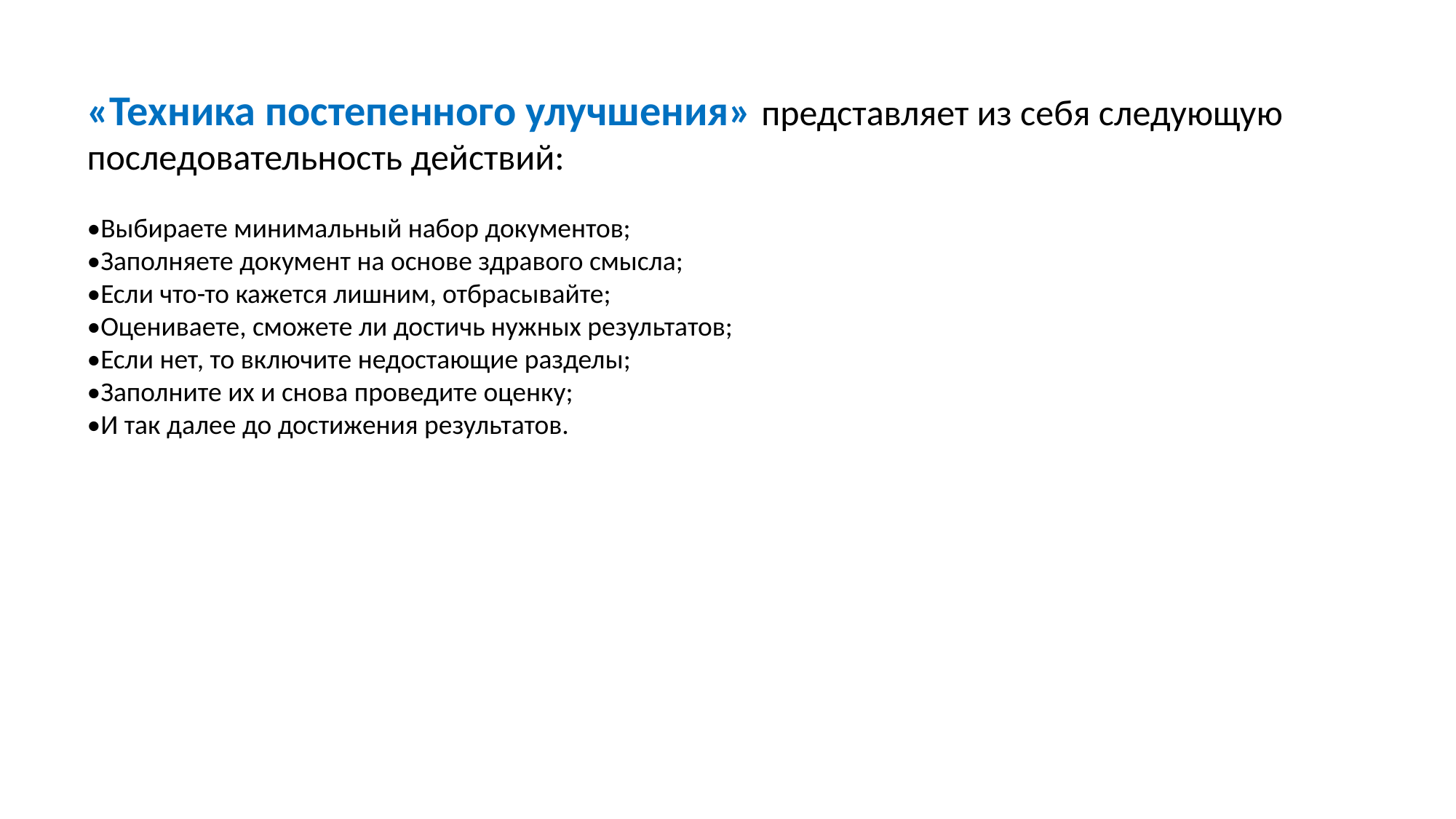

«Техника постепенного улучшения» представляет из себя следующую последовательность действий:

•Выбираете минимальный набор документов;
•Заполняете документ на основе здравого смысла;
•Если что-то кажется лишним, отбрасывайте;
•Оцениваете, сможете ли достичь нужных результатов;
•Если нет, то включите недостающие разделы;
•Заполните их и снова проведите оценку;
•И так далее до достижения результатов.